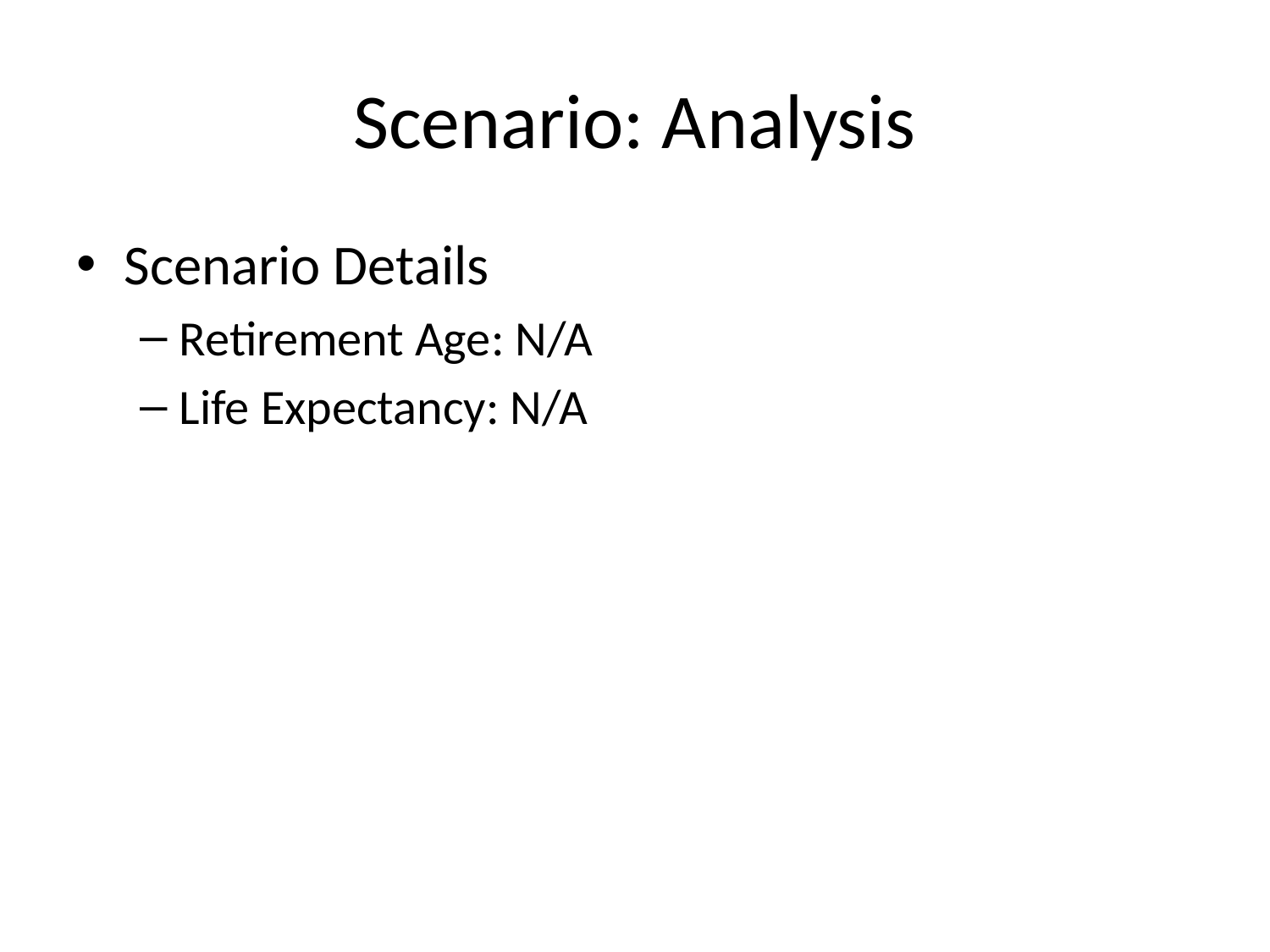

# Scenario: Analysis
Scenario Details
Retirement Age: N/A
Life Expectancy: N/A